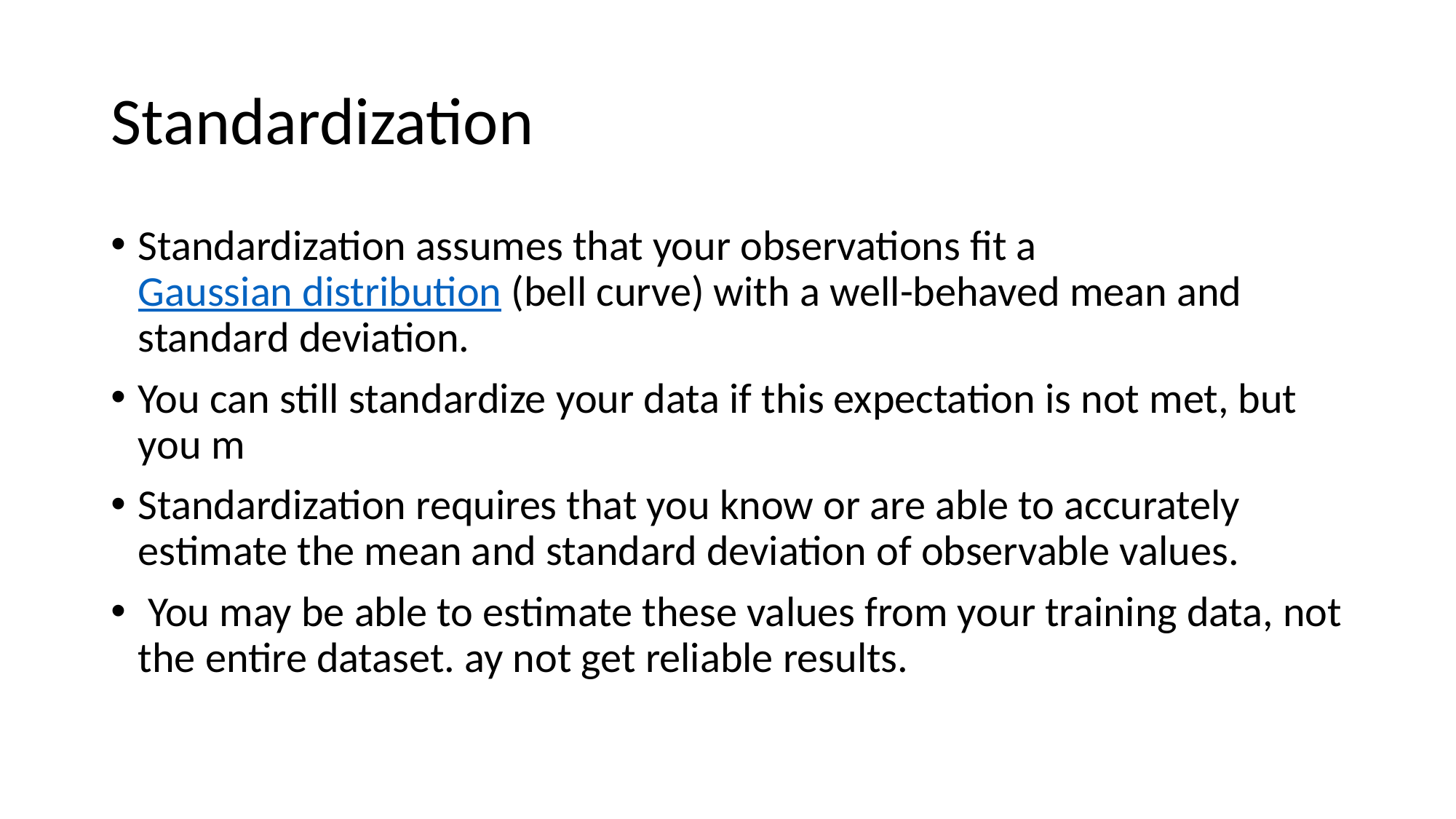

# Standardization
Standardization assumes that your observations fit a Gaussian distribution (bell curve) with a well-behaved mean and standard deviation.
You can still standardize your data if this expectation is not met, but you m
Standardization requires that you know or are able to accurately estimate the mean and standard deviation of observable values.
 You may be able to estimate these values from your training data, not the entire dataset. ay not get reliable results.